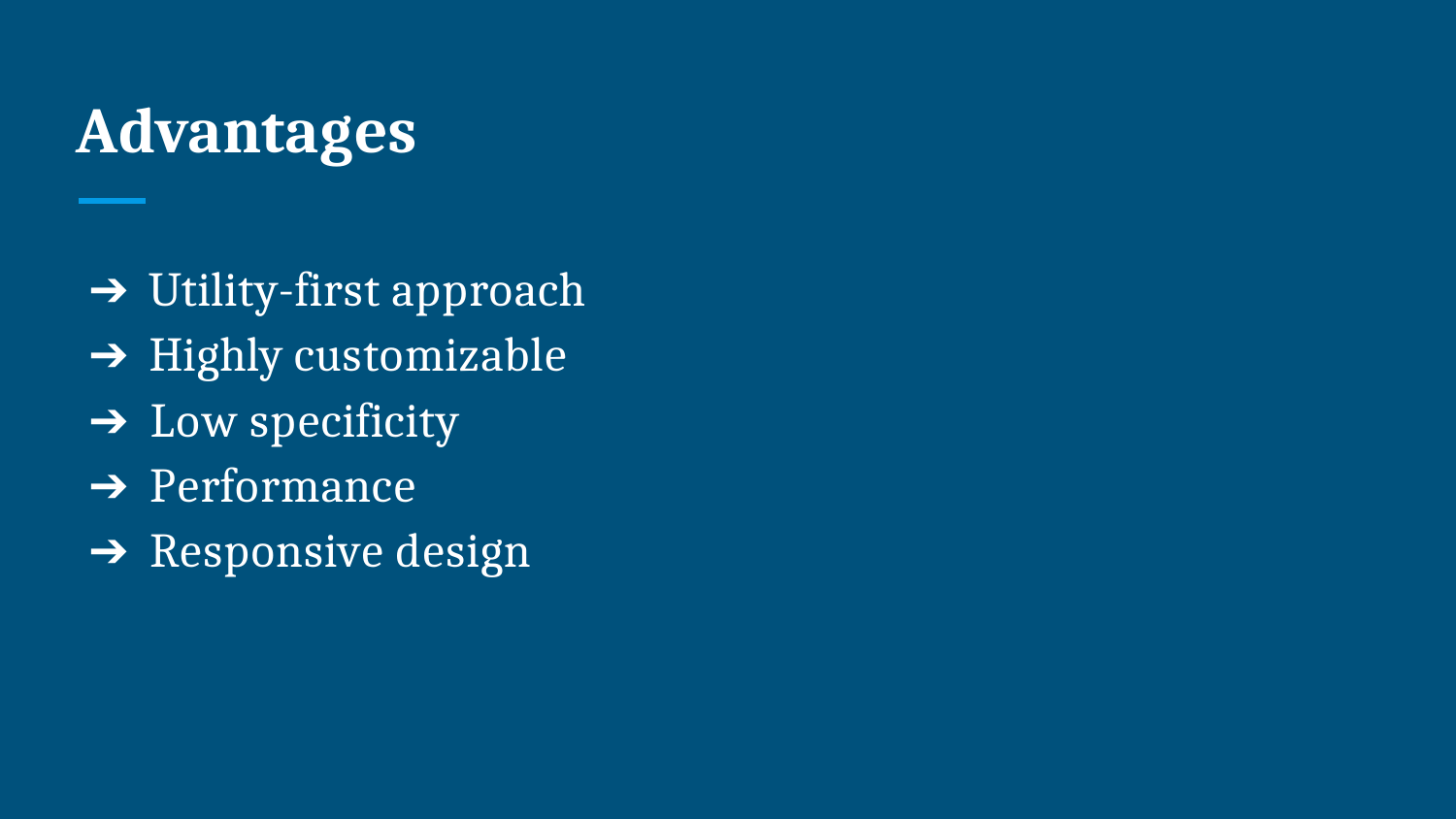

# Advantages
Utility-first approach
Highly customizable
Low specificity
Performance
Responsive design